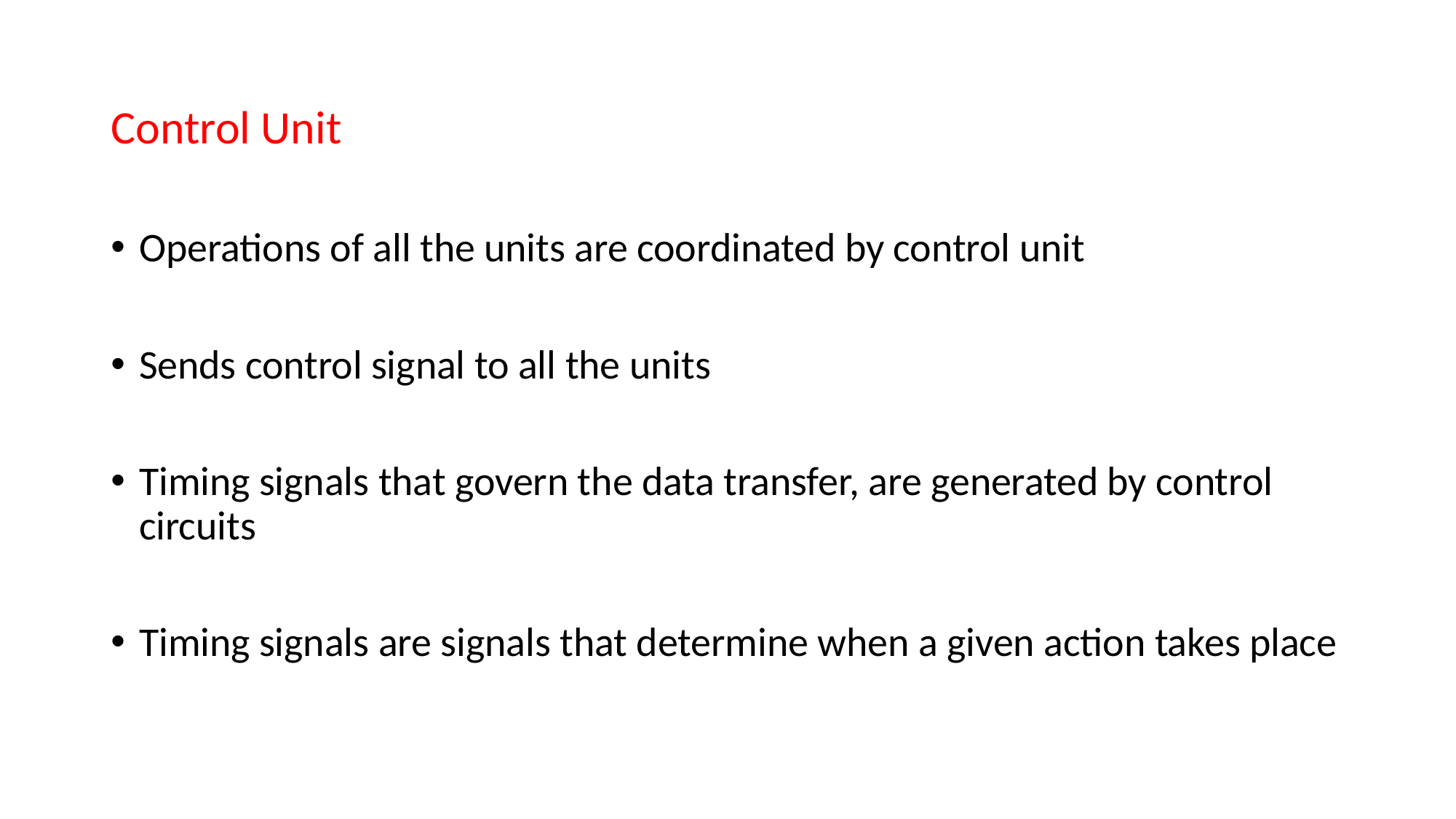

Control Unit

Operations of all the units are coordinated by control unit

Sends control signal to all the units

Timing signals that govern the data transfer, are generated by control circuits

Timing signals are signals that determine when a given action takes place